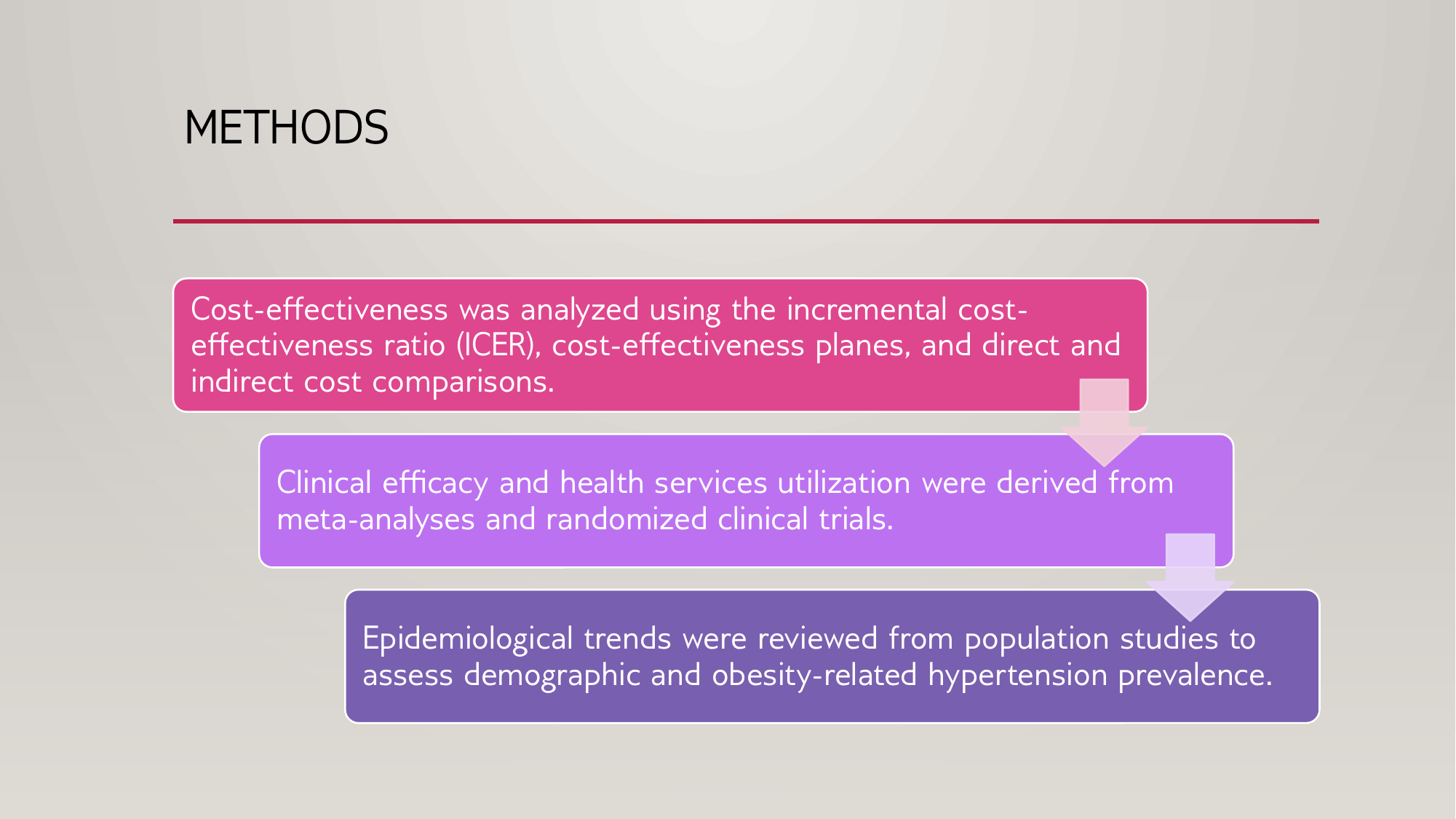

6
# mETHODS

Cost-effectiveness was analyzed using the incremental cost-effectiveness ratio (ICER), cost-effectiveness planes, and direct and indirect cost comparisons.
Clinical efficacy and health services utilization were derived from meta-analyses and randomized clinical trials.
Epidemiological trends were reviewed from population studies to assess demographic and obesity-related hypertension prevalence.